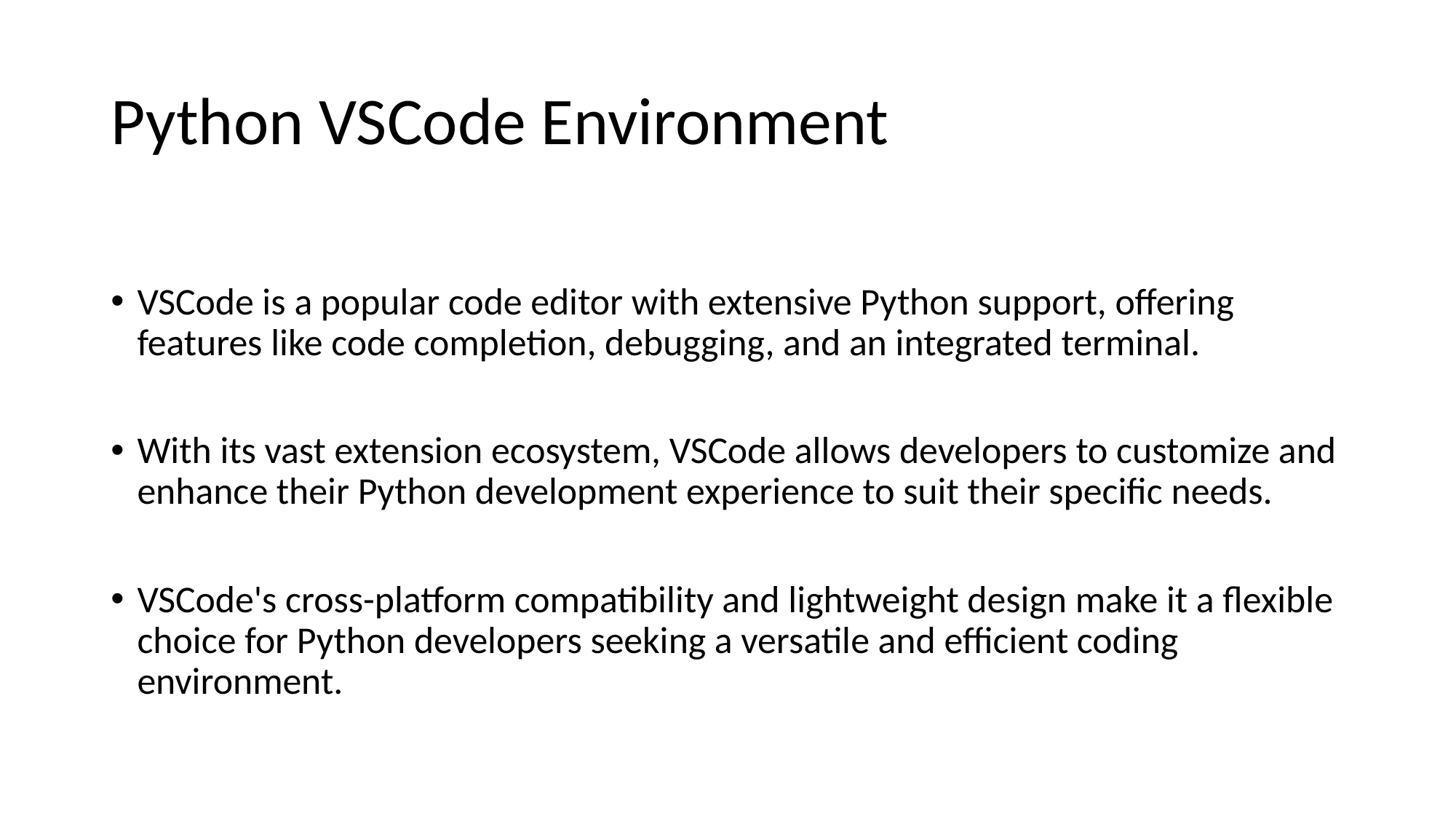

# Python VSCode Environment

VSCode is a popular code editor with extensive Python support, offering features like code completion, debugging, and an integrated terminal.

With its vast extension ecosystem, VSCode allows developers to customize and enhance their Python development experience to suit their specific needs.

VSCode's cross-platform compatibility and lightweight design make it a flexible choice for Python developers seeking a versatile and efficient coding environment.